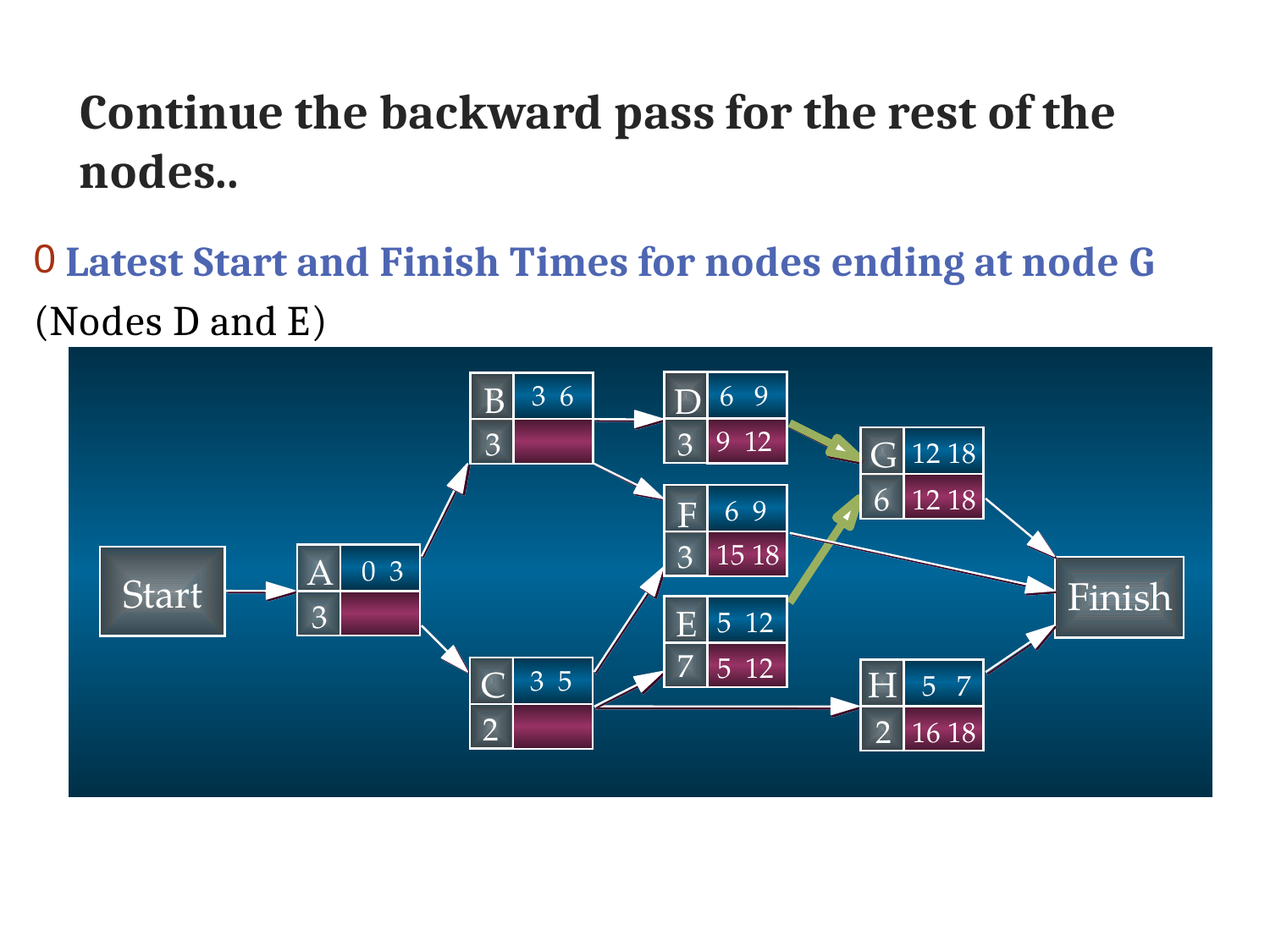

# Continue the backward pass for the rest of the nodes..
Latest Start and Finish Times for nodes ending at node G
(Nodes D and E)

6   9
3  6
B
D

9  12

3
3

G
12 18

6
12 18

6  9
F

15 18
3

A
0  3

Start
Finish

3
E
5  12

7
5  12

3  5
C
H
5   7

2
2
16 18